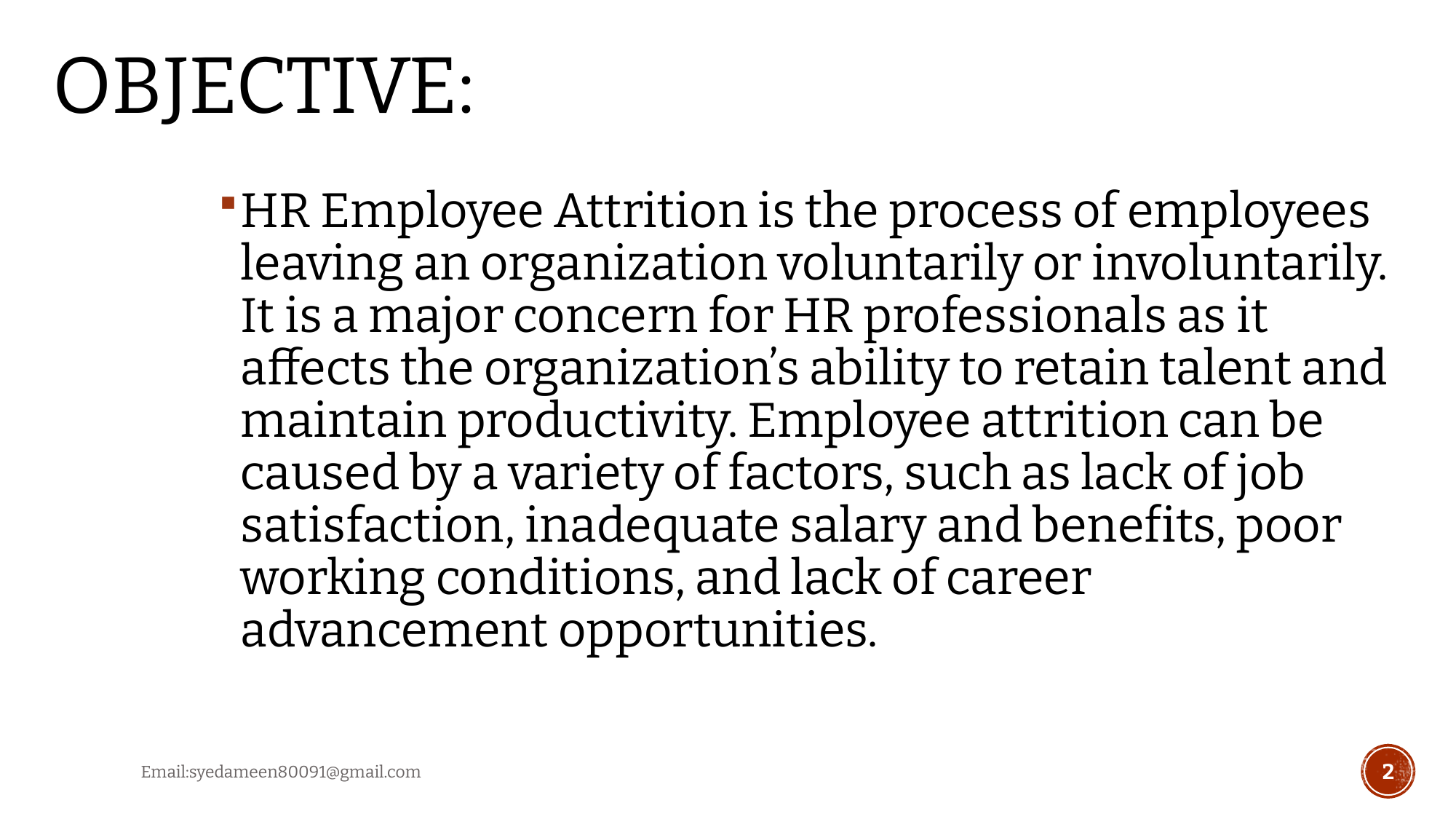

# Objective:
HR Employee Attrition is the process of employees leaving an organization voluntarily or involuntarily. It is a major concern for HR professionals as it affects the organization’s ability to retain talent and maintain productivity. Employee attrition can be caused by a variety of factors, such as lack of job satisfaction, inadequate salary and benefits, poor working conditions, and lack of career advancement opportunities.
Email:syedameen80091@gmail.com
2